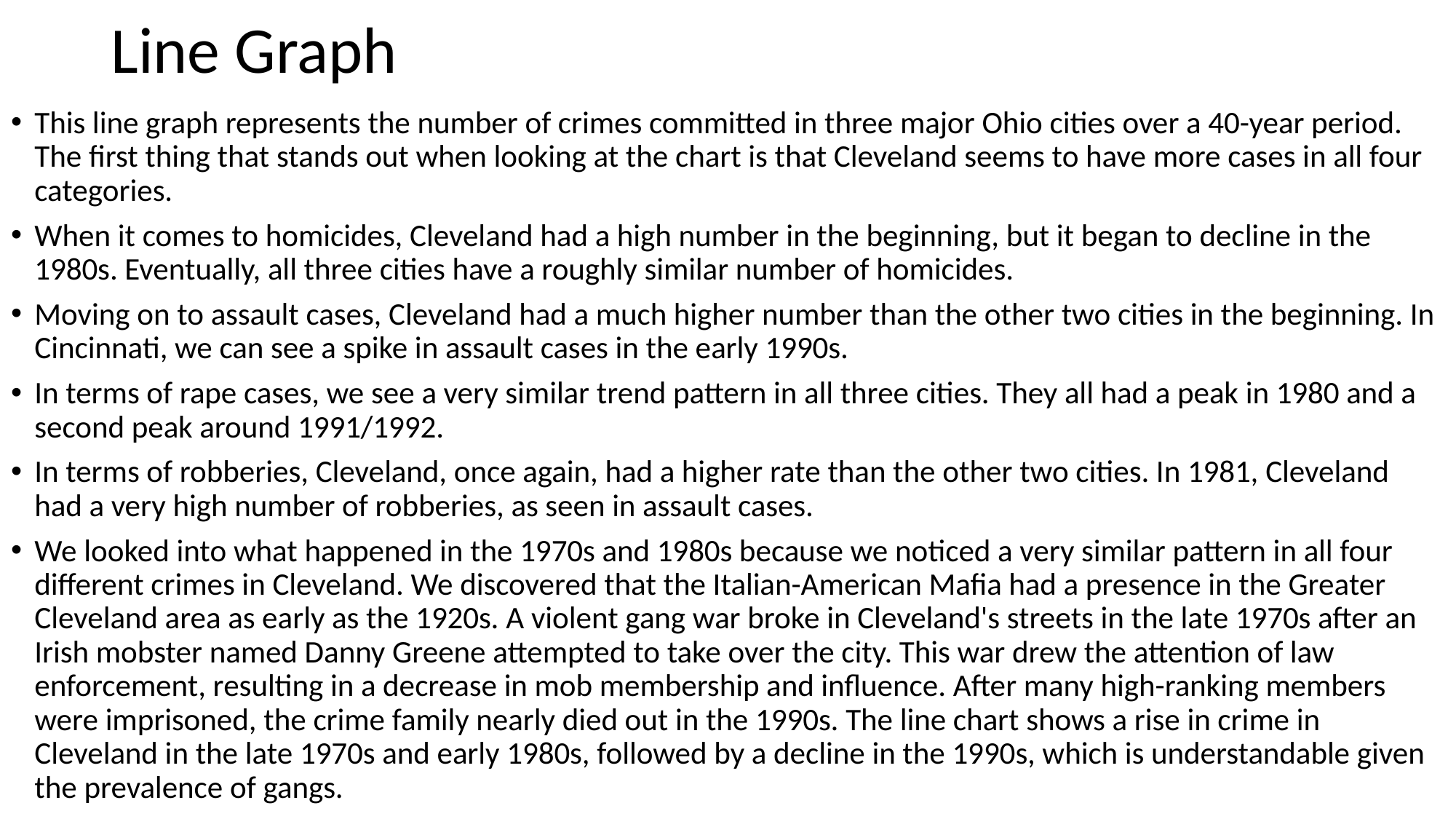

# Line Graph
This line graph represents the number of crimes committed in three major Ohio cities over a 40-year period. The first thing that stands out when looking at the chart is that Cleveland seems to have more cases in all four categories.
When it comes to homicides, Cleveland had a high number in the beginning, but it began to decline in the 1980s. Eventually, all three cities have a roughly similar number of homicides.
Moving on to assault cases, Cleveland had a much higher number than the other two cities in the beginning. In Cincinnati, we can see a spike in assault cases in the early 1990s.
In terms of rape cases, we see a very similar trend pattern in all three cities. They all had a peak in 1980 and a second peak around 1991/1992.
In terms of robberies, Cleveland, once again, had a higher rate than the other two cities. In 1981, Cleveland had a very high number of robberies, as seen in assault cases.
We looked into what happened in the 1970s and 1980s because we noticed a very similar pattern in all four different crimes in Cleveland. We discovered that the Italian-American Mafia had a presence in the Greater Cleveland area as early as the 1920s. A violent gang war broke in Cleveland's streets in the late 1970s after an Irish mobster named Danny Greene attempted to take over the city. This war drew the attention of law enforcement, resulting in a decrease in mob membership and influence. After many high-ranking members were imprisoned, the crime family nearly died out in the 1990s. The line chart shows a rise in crime in Cleveland in the late 1970s and early 1980s, followed by a decline in the 1990s, which is understandable given the prevalence of gangs.